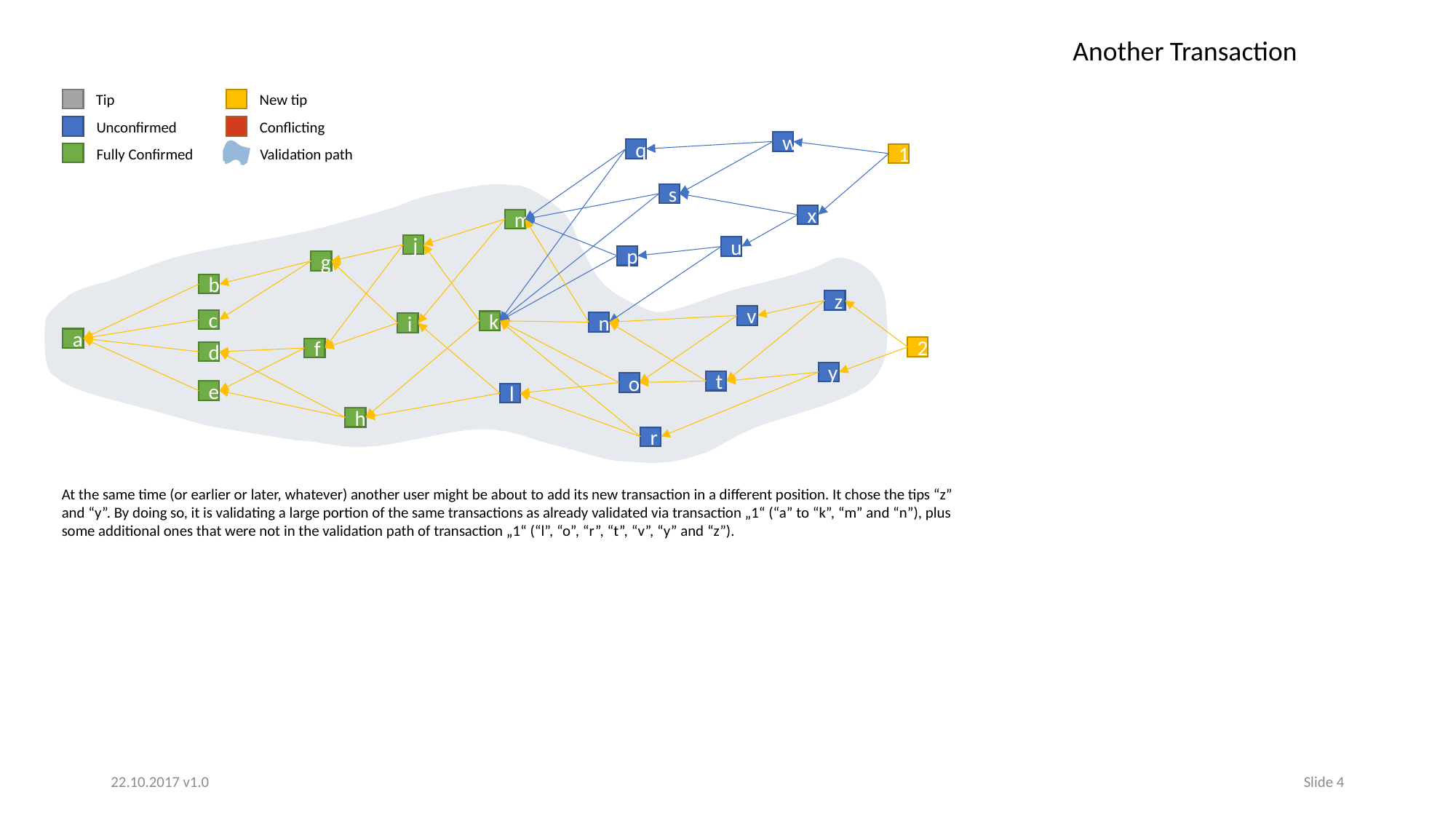

Another Transaction
New tip
Tip

Conflicting
Unconfirmed

w
Fully Confirmed
Validation path
q

1
s

x
m
j
u
p
g
b
z
v
c
k
n
i
a
2
f
d
y
t
o
e
l
h
r
At the same time (or earlier or later, whatever) another user might be about to add its new transaction in a different position. It chose the tips “z” and “y”. By doing so, it is validating a large portion of the same transactions as already validated via transaction „1“ (“a” to “k”, “m” and “n”), plus some additional ones that were not in the validation path of transaction „1“ (“l”, “o”, “r”, “t”, “v”, “y” and “z”).
22.10.2017 v1.0
Slide 4